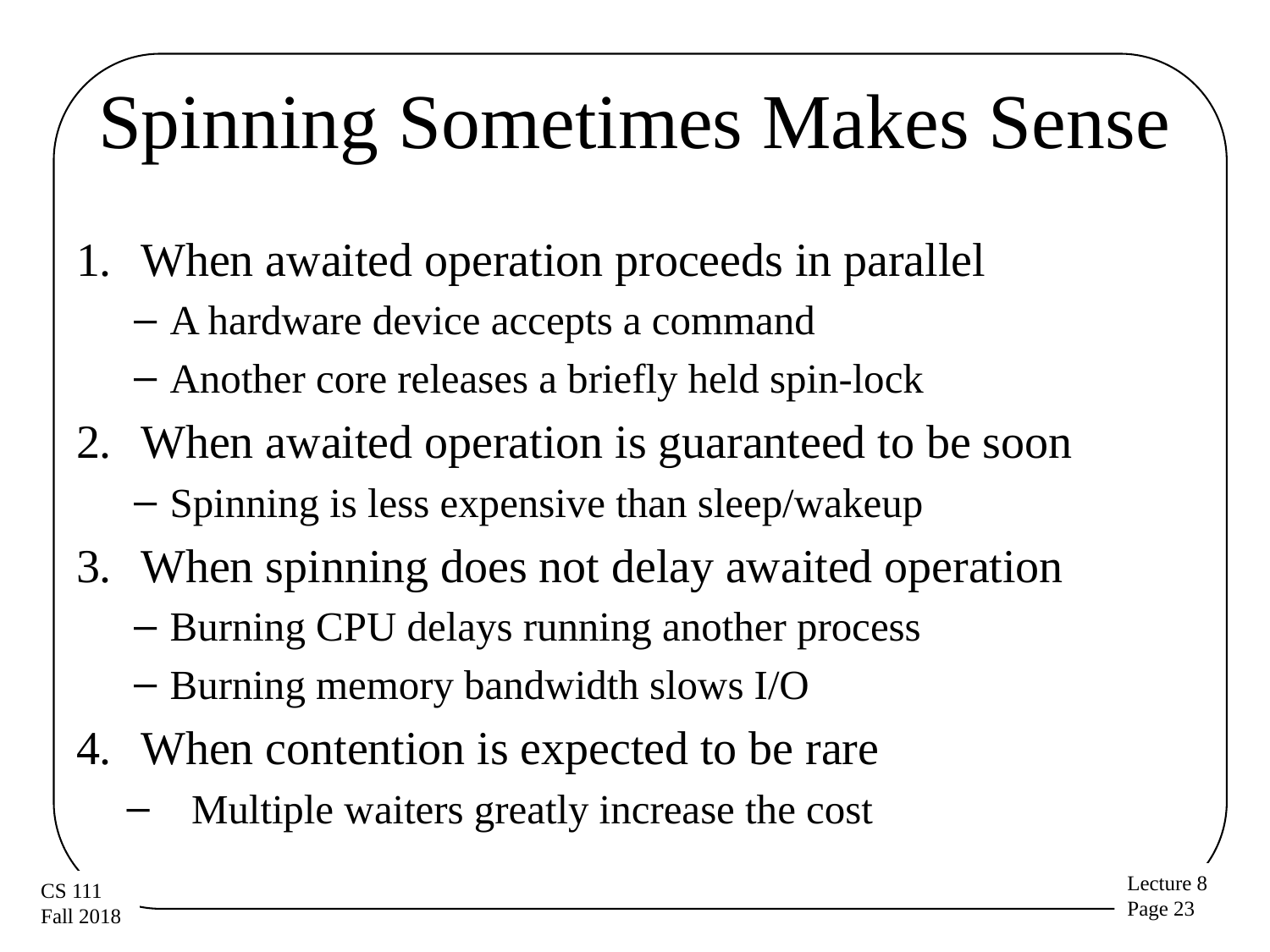

# Spinning Sometimes Makes Sense
When awaited operation proceeds in parallel
A hardware device accepts a command
Another core releases a briefly held spin-lock
When awaited operation is guaranteed to be soon
Spinning is less expensive than sleep/wakeup
When spinning does not delay awaited operation
Burning CPU delays running another process
Burning memory bandwidth slows I/O
When contention is expected to be rare
Multiple waiters greatly increase the cost